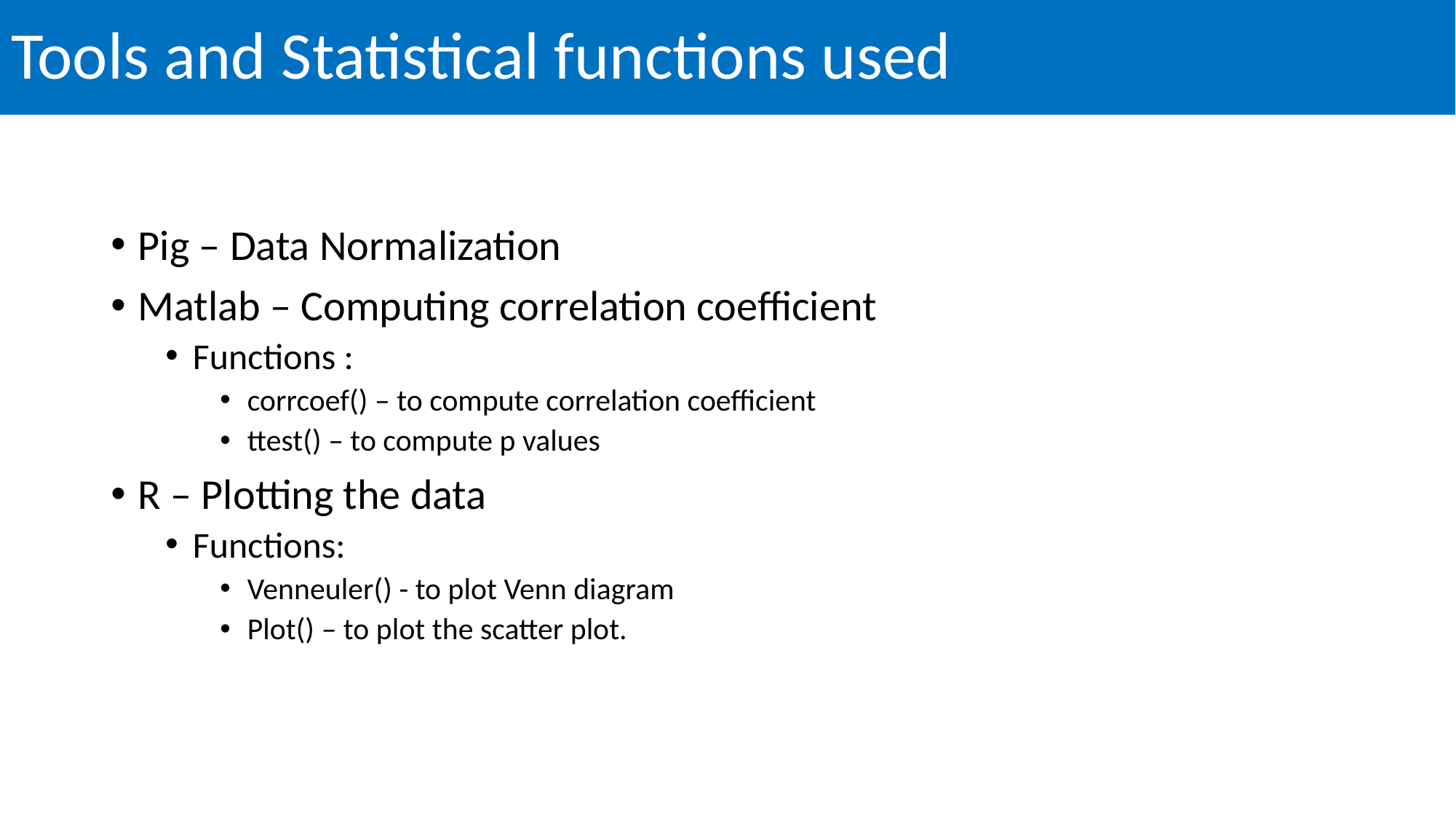

# Tools and Statistical functions used
Pig – Data Normalization
Matlab – Computing correlation coefficient
Functions :
corrcoef() – to compute correlation coefficient
ttest() – to compute p values
R – Plotting the data
Functions:
Venneuler() - to plot Venn diagram
Plot() – to plot the scatter plot.